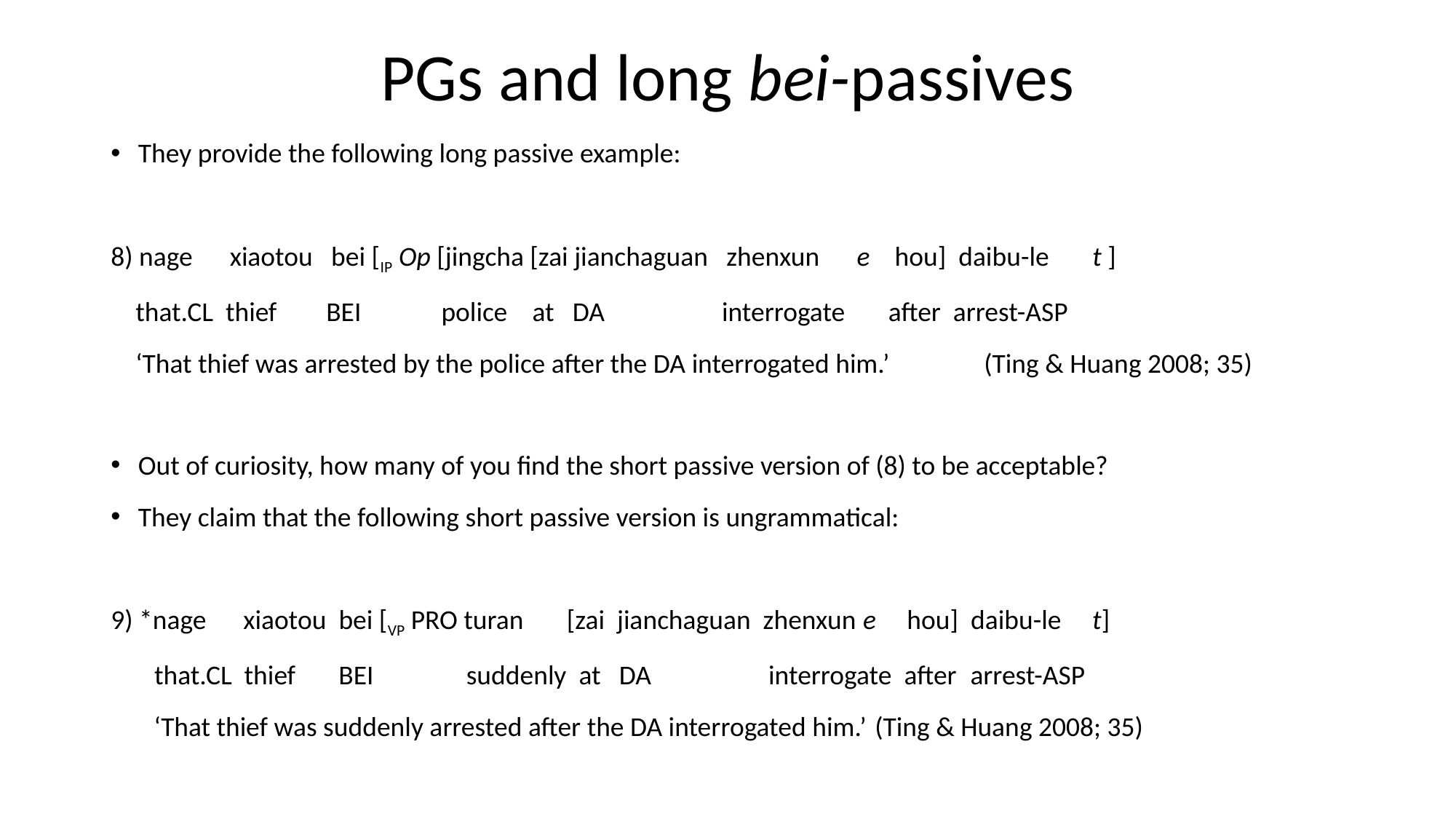

# PGs and long bei-passives
They provide the following long passive example:

8) nage      xiaotou   bei [IP Op [jingcha [zai jianchaguan   zhenxun      e    hou]  daibu-le       t ]
    that.CL  thief        BEI             police    at   DA                   interrogate       after  arrest-ASP
    ‘That thief was arrested by the police after the DA interrogated him.’ 	(Ting & Huang 2008; 35)

Out of curiosity, how many of you find the short passive version of (8) to be acceptable?
They claim that the following short passive version is ungrammatical:

9) *nage      xiaotou  bei [VP PRO turan       [zai  jianchaguan  zhenxun e     hou]  daibu-le     t]
       that.CL  thief       BEI               suddenly  at   DA                   interrogate  after  arrest-ASP
       ‘That thief was suddenly arrested after the DA interrogated him.’ 	(Ting & Huang 2008; 35)